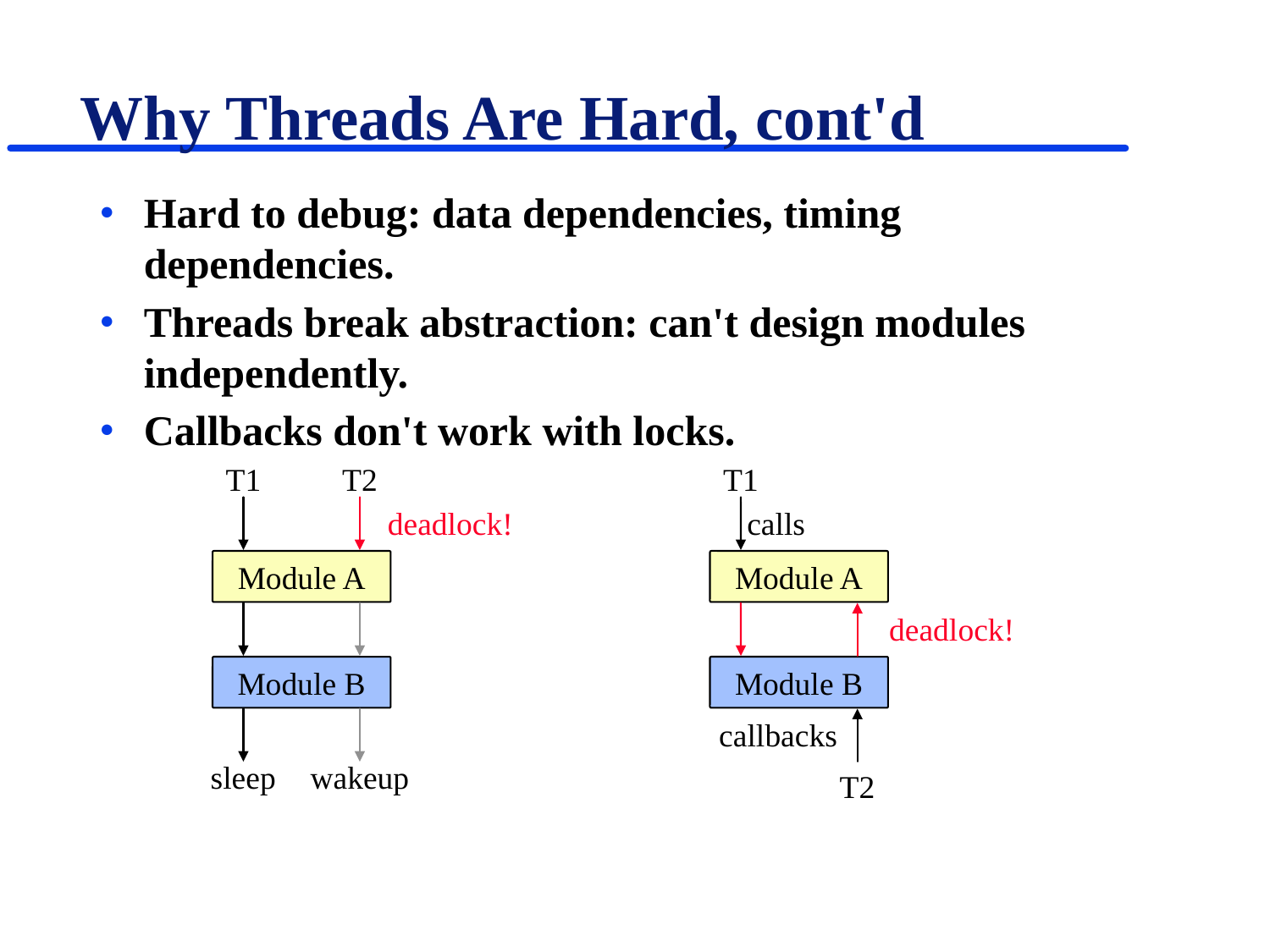

# Why Threads Are Hard, cont'd
Hard to debug: data dependencies, timing dependencies.
Threads break abstraction: can't design modules independently.
Callbacks don't work with locks.
T1
T2
deadlock!

Module A

Module B

sleep
wakeup
T1

calls

Module A

deadlock!

Module B

callbacks
T2